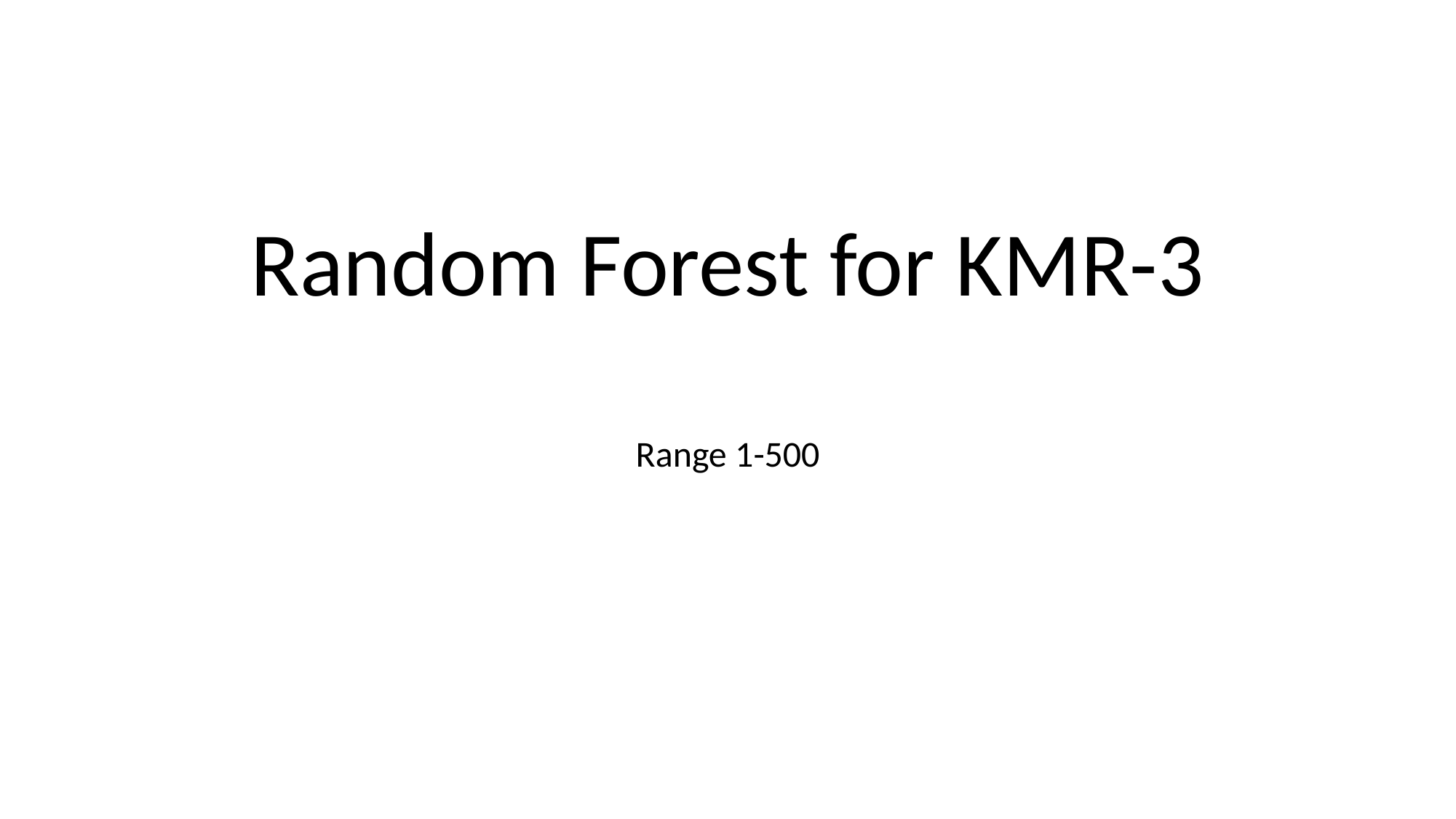

# Random Forest for KMR-3
Range 1-500